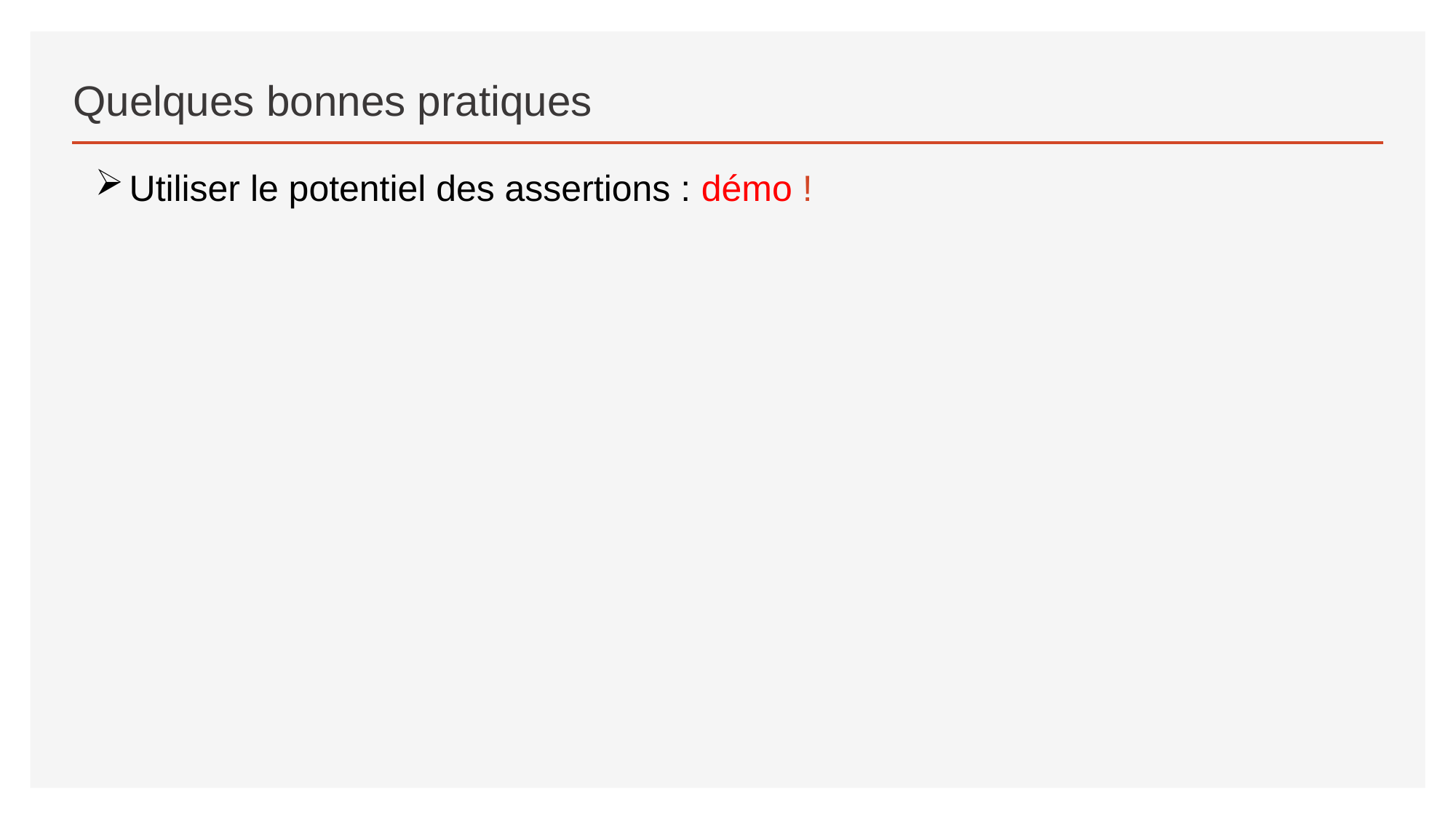

# Quelques bonnes pratiques
Utiliser le potentiel des assertions : démo !